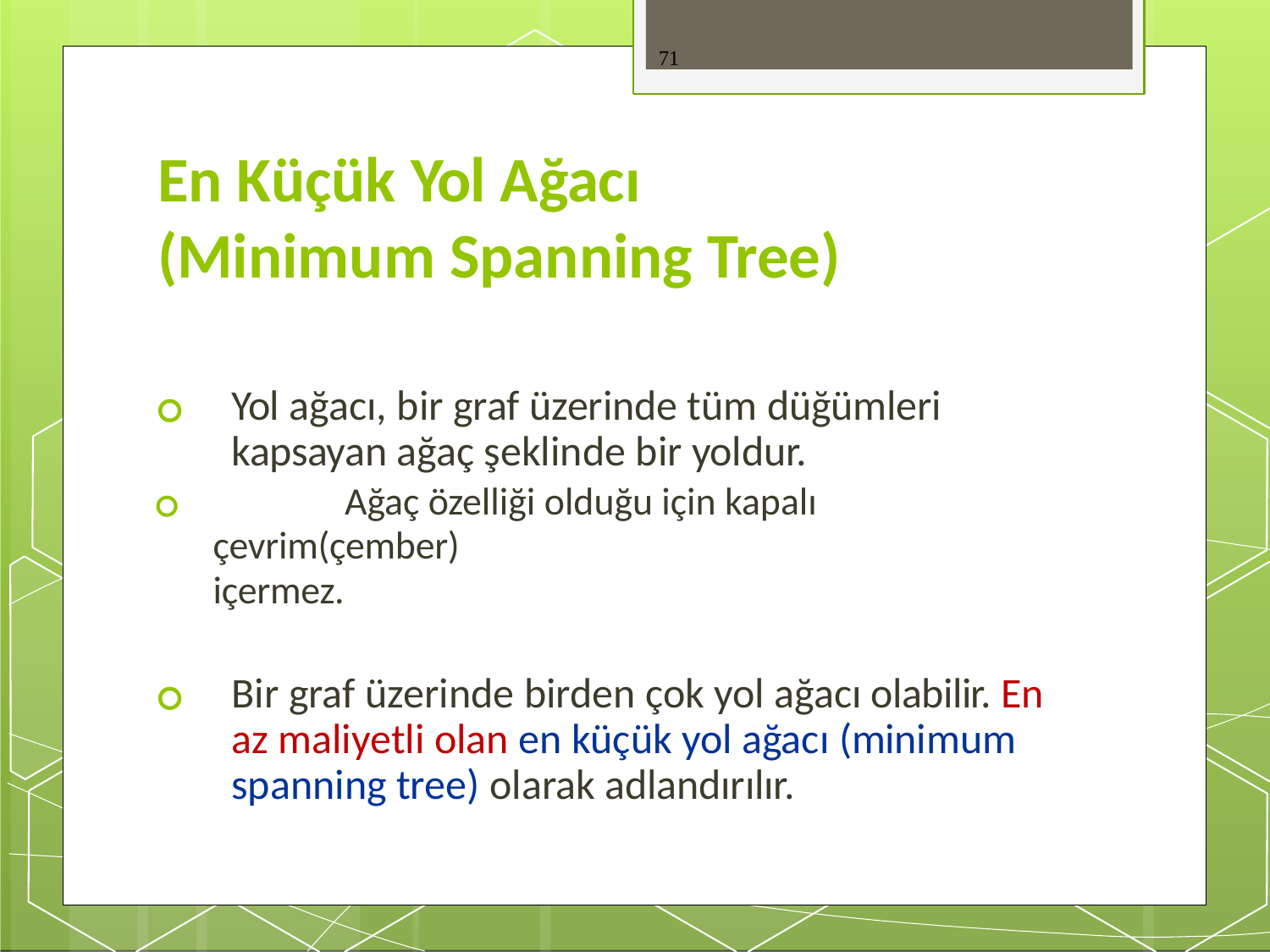

71
# En Küçük Yol Ağacı
(Minimum Spanning Tree)
🞇	Yol ağacı, bir graf üzerinde tüm düğümleri kapsayan ağaç şeklinde bir yoldur.
🞇	Ağaç özelliği olduğu için kapalı çevrim(çember)
içermez.

🞇	Bir graf üzerinde birden çok yol ağacı olabilir. En az maliyetli olan en küçük yol ağacı (minimum spanning tree) olarak adlandırılır.